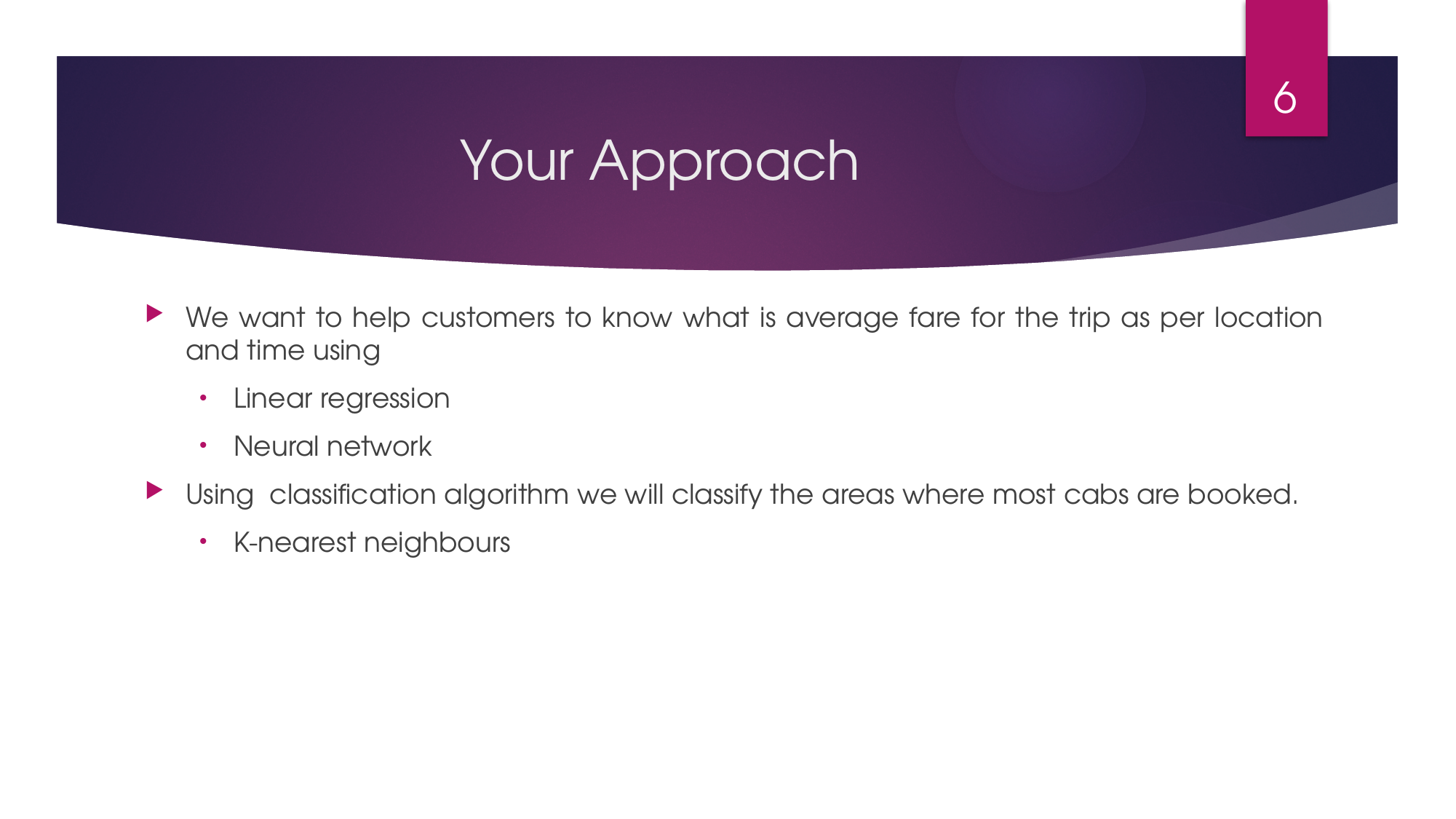

6
# Your Approach
We want to help customers to know what is average fare for the trip as per location and time using
Linear regression
Neural network
Using  classification algorithm we will classify the areas where most cabs are booked.
K-nearest neighbours